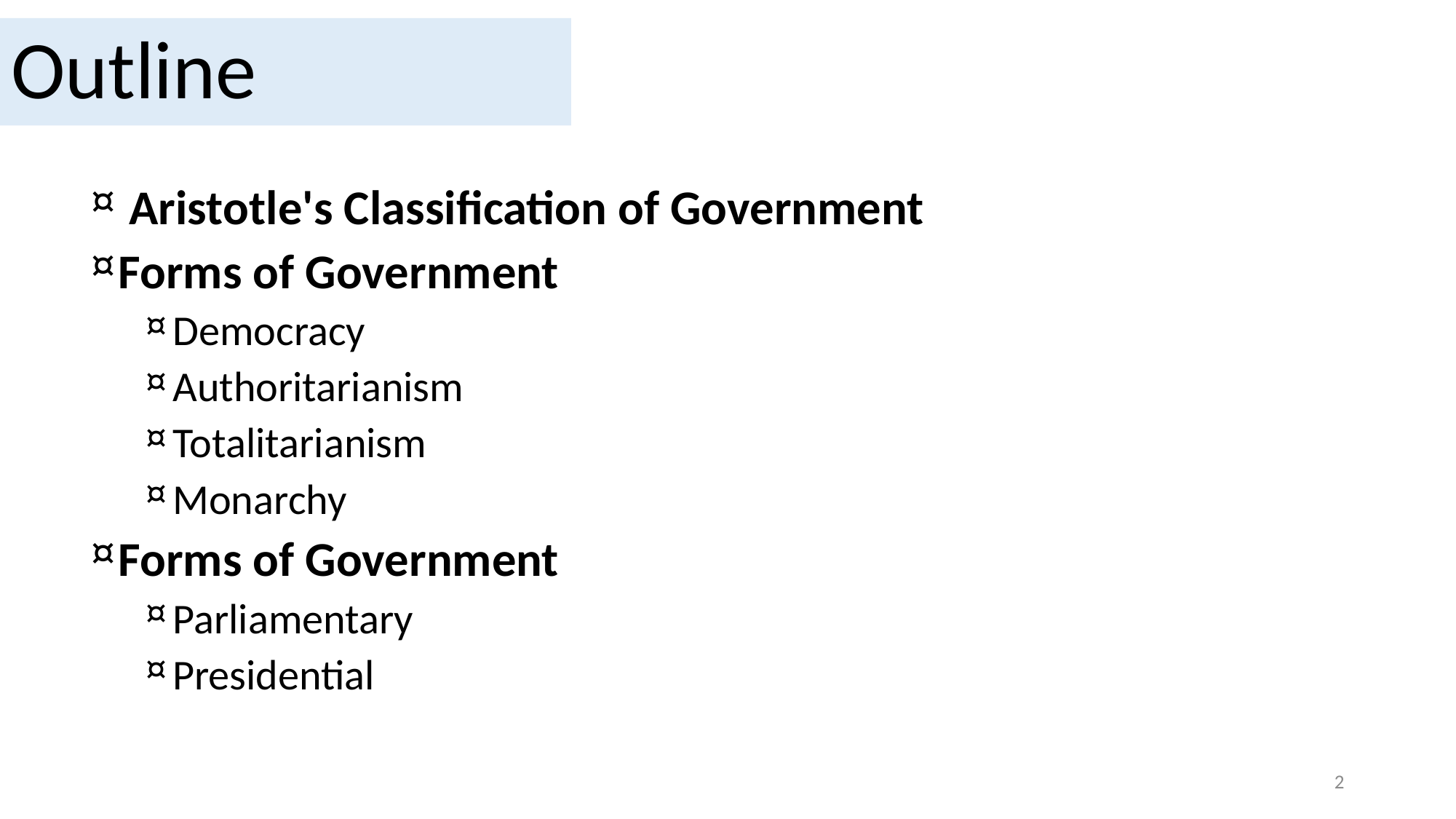

# Outline
 Aristotle's Classification of Government
Forms of Government
Democracy
Authoritarianism
Totalitarianism
Monarchy
Forms of Government
Parliamentary
Presidential
2